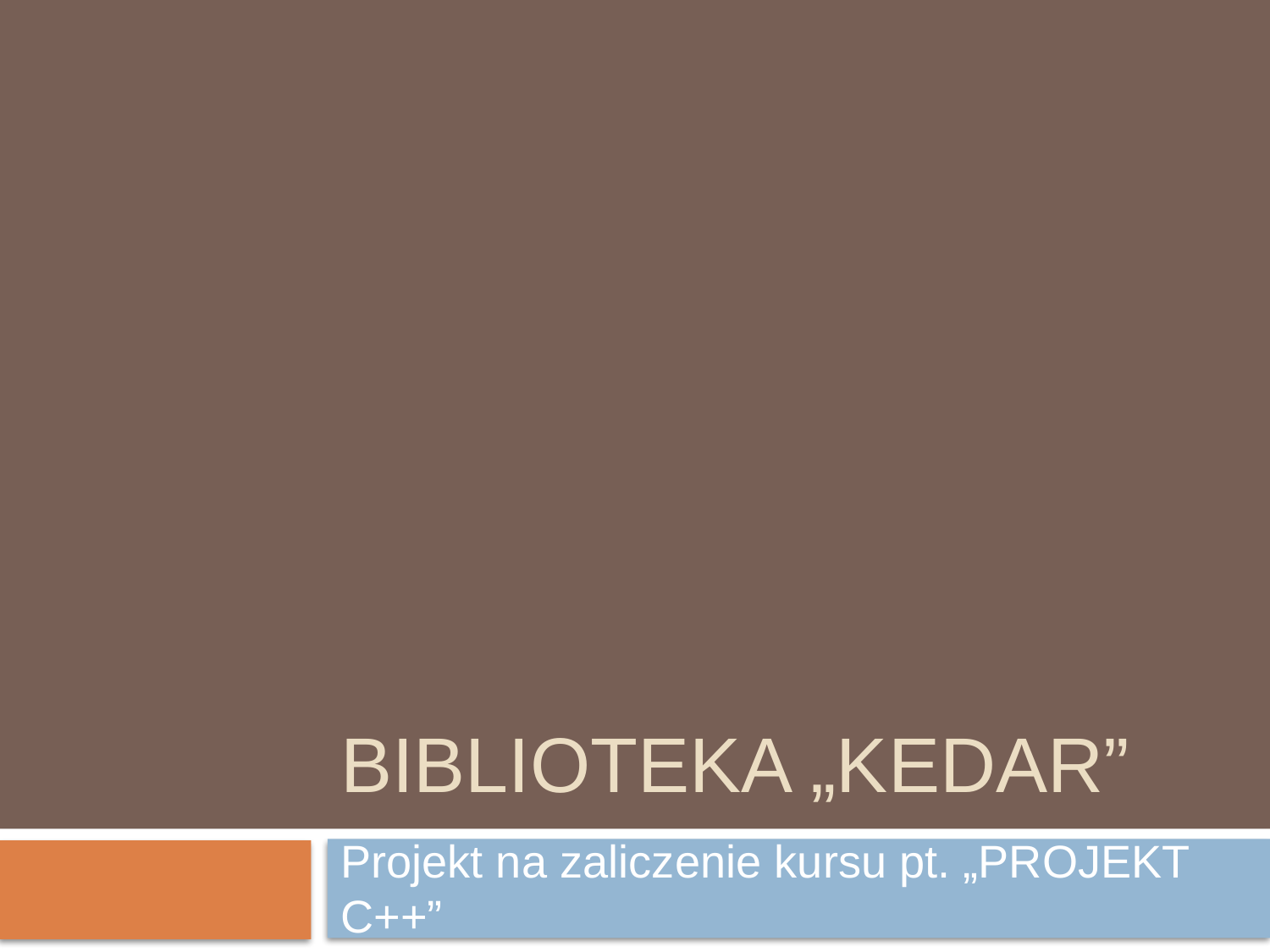

# Biblioteka „kedar”
Projekt na zaliczenie kursu pt. „PROJEKT C++”